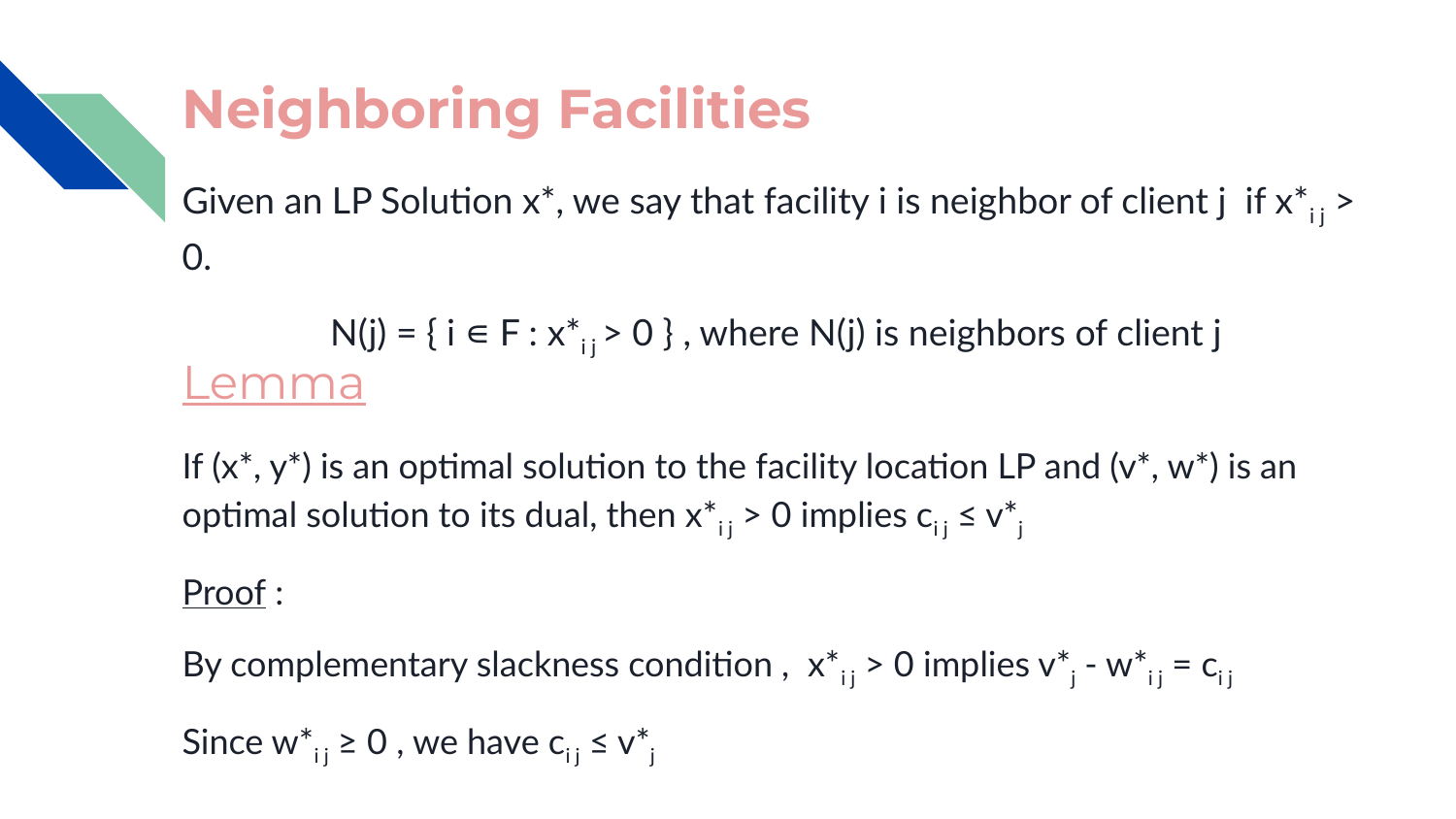

# Neighboring Facilities
Given an LP Solution x*, we say that facility i is neighbor of client j  if x*i j > 0.
 N(j) = { i ∊ F : x*i j > 0 } , where N(j) is neighbors of client j

Lemma

If (x*, y*) is an optimal solution to the facility location LP and (v*, w*) is an optimal solution to its dual, then x*i j > 0 implies ci j ≤ v*j
Proof :
By complementary slackness condition ,  x*i j > 0 implies v*j - w*i j = ci j
Since w*i j ≥ 0 , we have ci j ≤ v*j